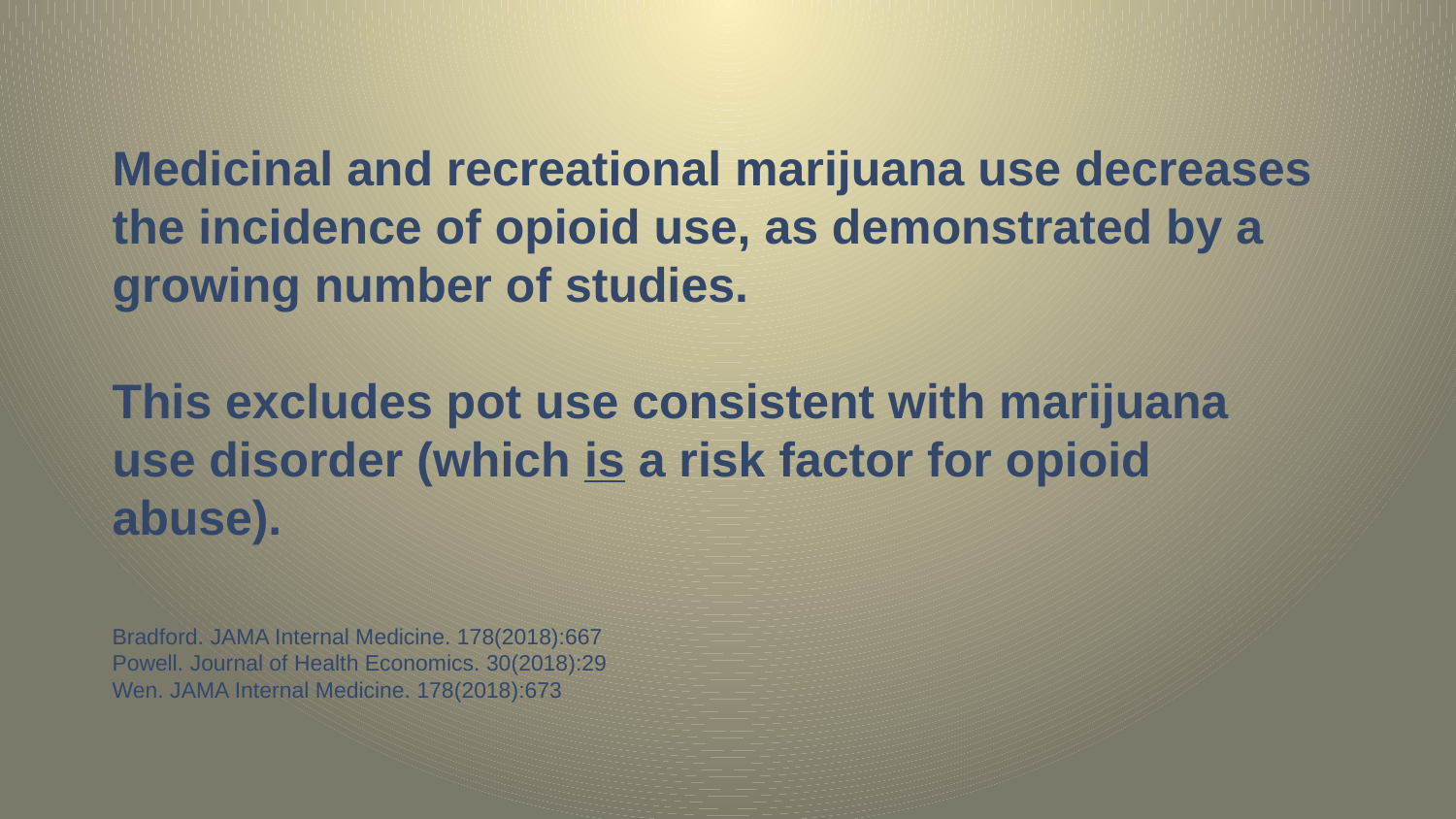

# Medicinal and recreational marijuana use decreases the incidence of opioid use, as demonstrated by a growing number of studies. This excludes pot use consistent with marijuana use disorder (which is a risk factor for opioid abuse). Bradford. JAMA Internal Medicine. 178(2018):667 Powell. Journal of Health Economics. 30(2018):29 Wen. JAMA Internal Medicine. 178(2018):673